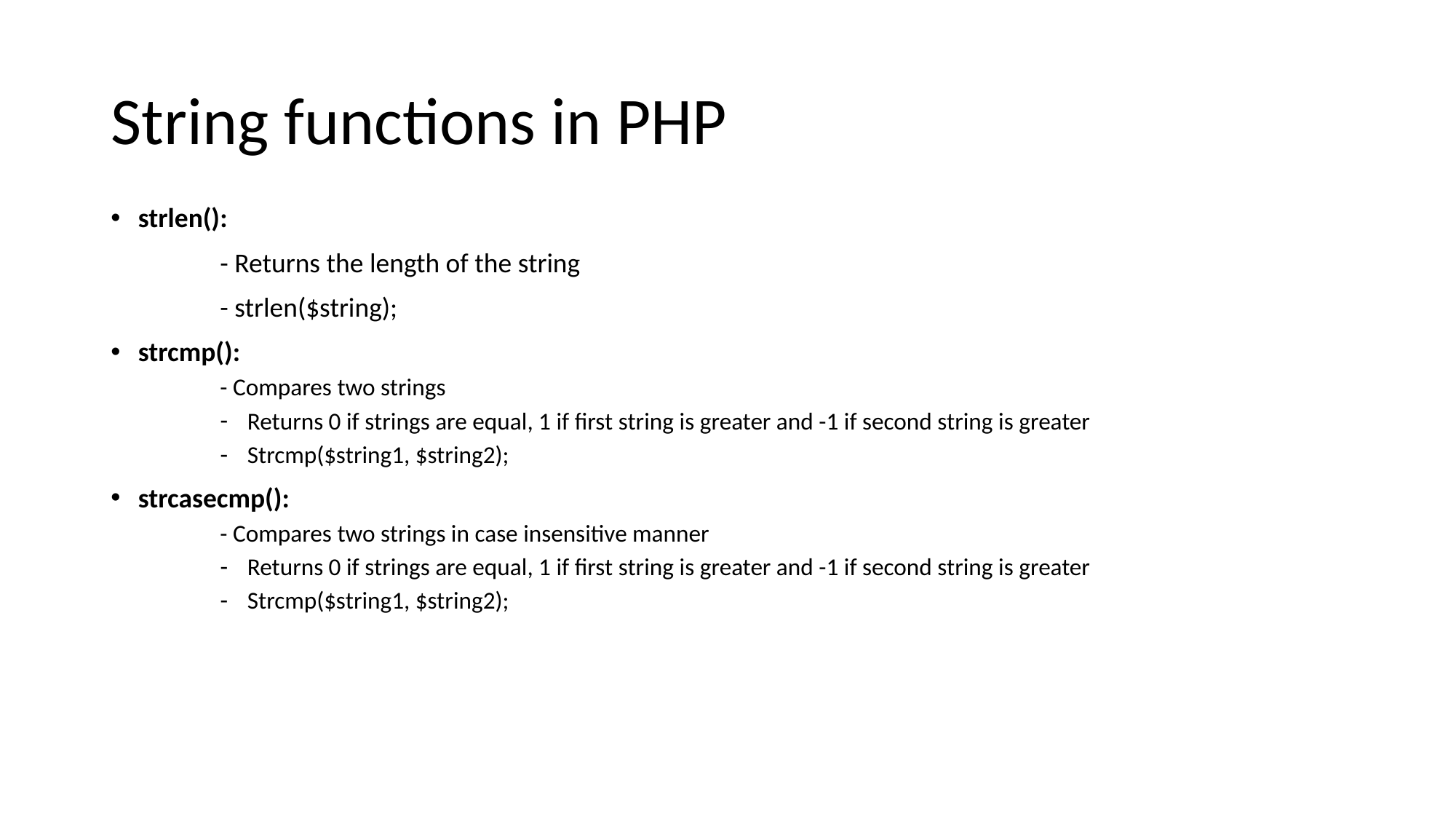

# String functions in PHP

strlen():
	- Returns the length of the string
	- strlen($string);
strcmp():
- Compares two strings
Returns 0 if strings are equal, 1 if first string is greater and -1 if second string is greater
Strcmp($string1, $string2);
strcasecmp():
- Compares two strings in case insensitive manner
Returns 0 if strings are equal, 1 if first string is greater and -1 if second string is greater
Strcmp($string1, $string2);